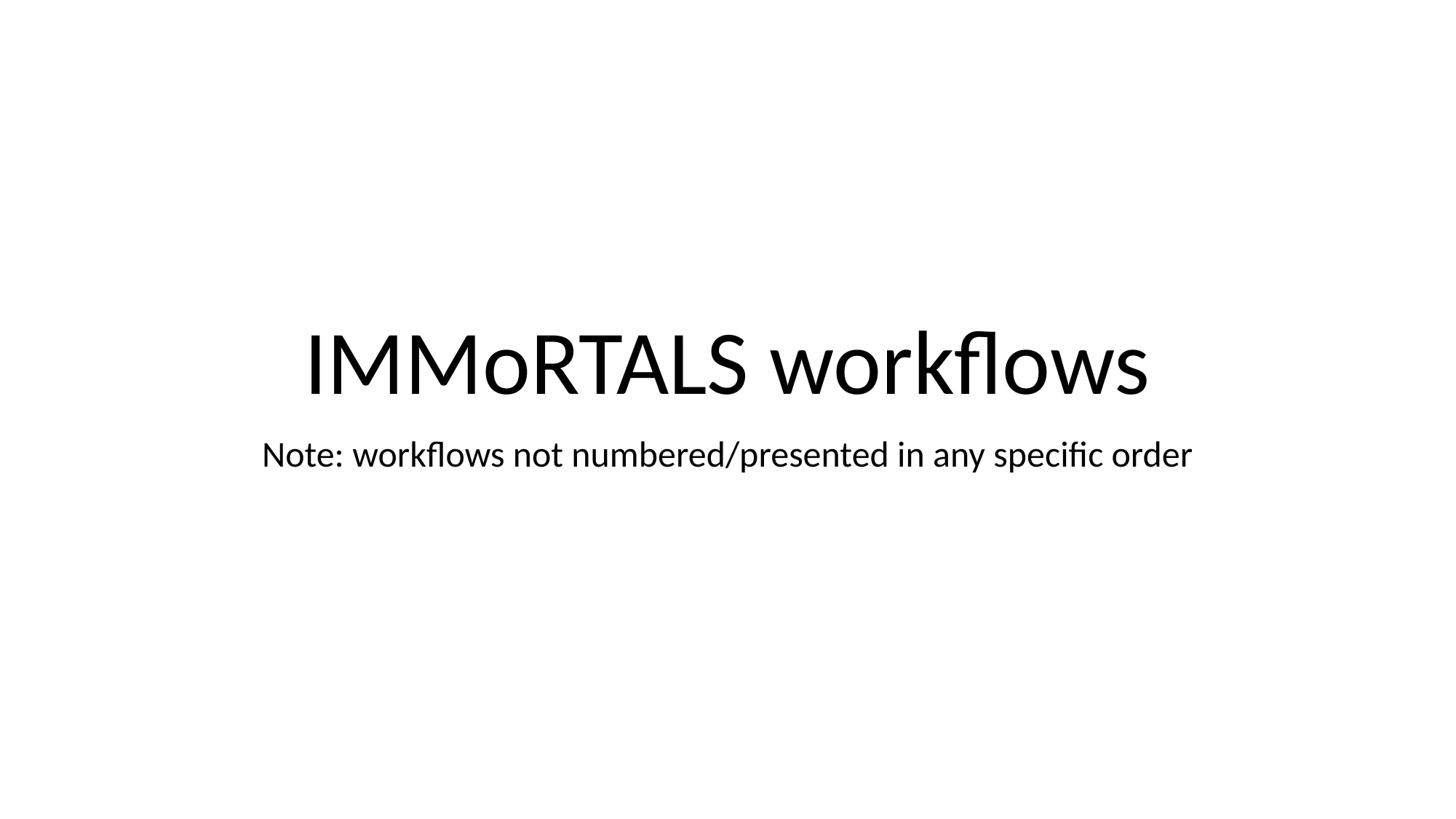

# IMMoRTALS workflows
Note: workflows not numbered/presented in any specific order